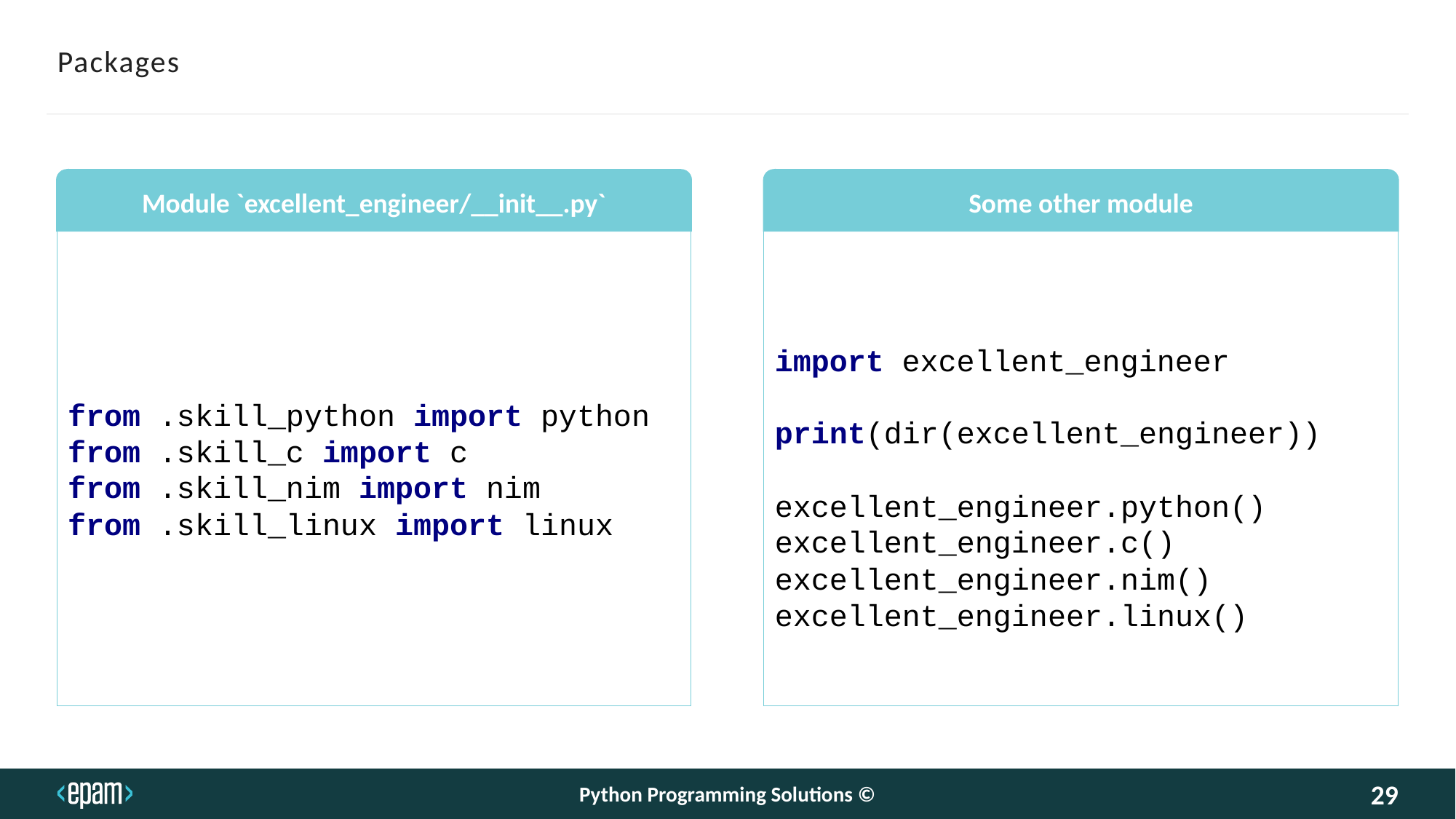

# Packages
Module `excellent_engineer/__init__.py`
from .skill_python import python
from .skill_c import c
from .skill_nim import nim
from .skill_linux import linux
Some other module
import excellent_engineer
print(dir(excellent_engineer))
excellent_engineer.python()
excellent_engineer.c()
excellent_engineer.nim()
excellent_engineer.linux()
Python Programming Solutions ©
29